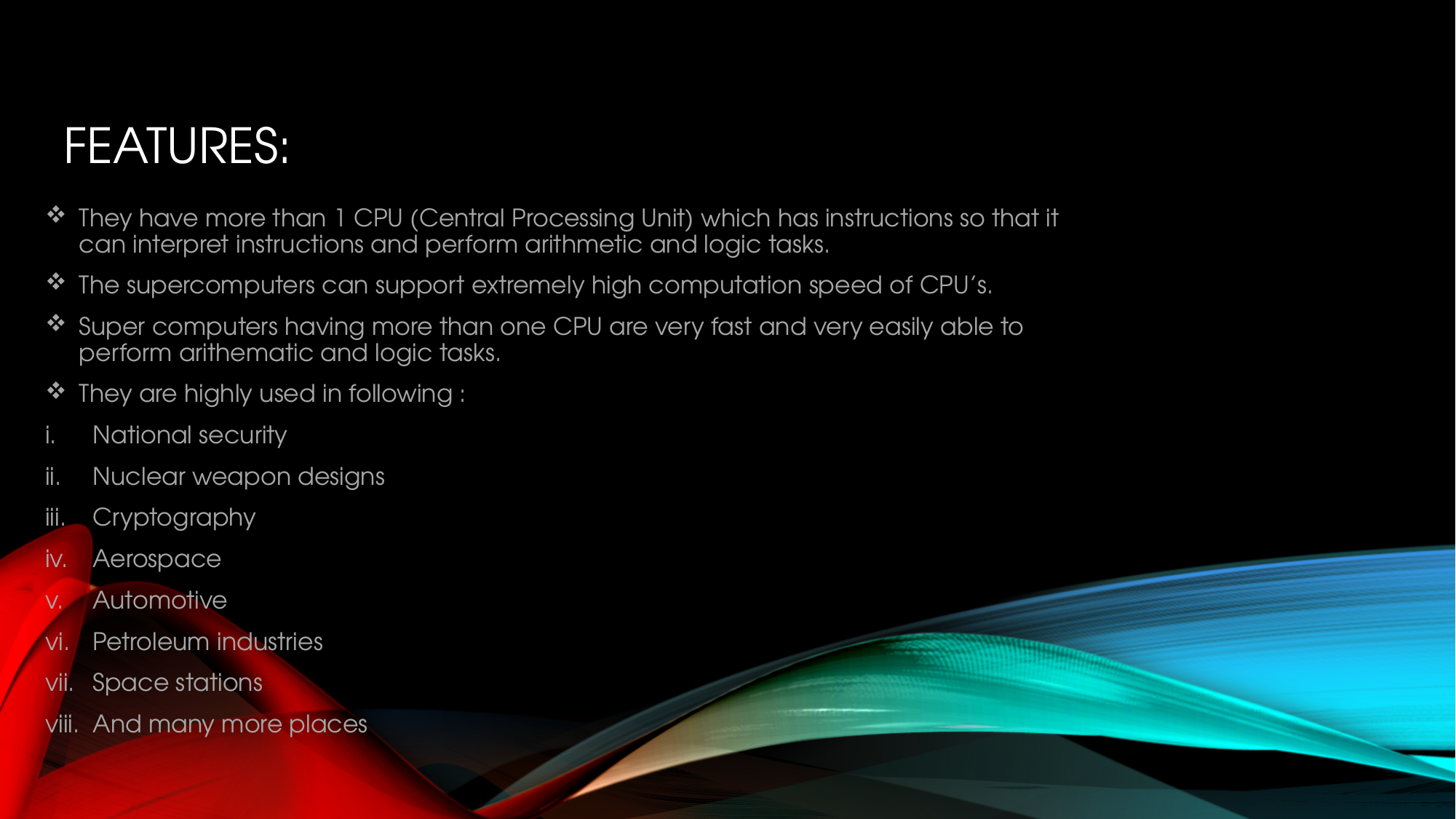

# Features:
They have more than 1 CPU (Central Processing Unit) which has instructions so that it can interpret instructions and perform arithmetic and logic tasks.
The supercomputers can support extremely high computation speed of CPU’s.
Super computers having more than one CPU are very fast and very easily able to perform arithematic and logic tasks.
They are highly used in following :
National security
Nuclear weapon designs
Cryptography
Aerospace
Automotive
Petroleum industries
Space stations
And many more places